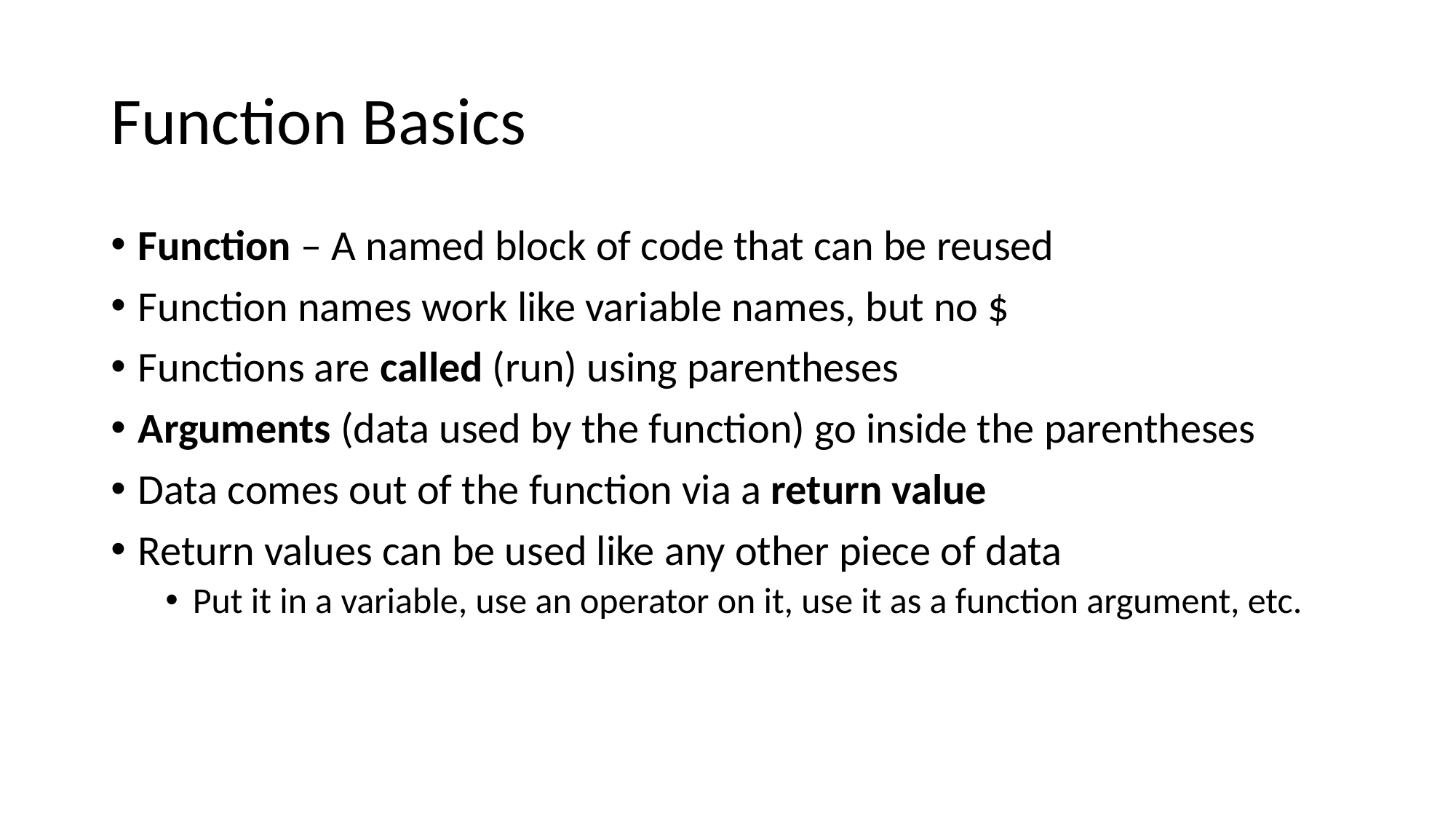

# Function Basics
Function – A named block of code that can be reused
Function names work like variable names, but no $
Functions are called (run) using parentheses
Arguments (data used by the function) go inside the parentheses
Data comes out of the function via a return value
Return values can be used like any other piece of data
Put it in a variable, use an operator on it, use it as a function argument, etc.